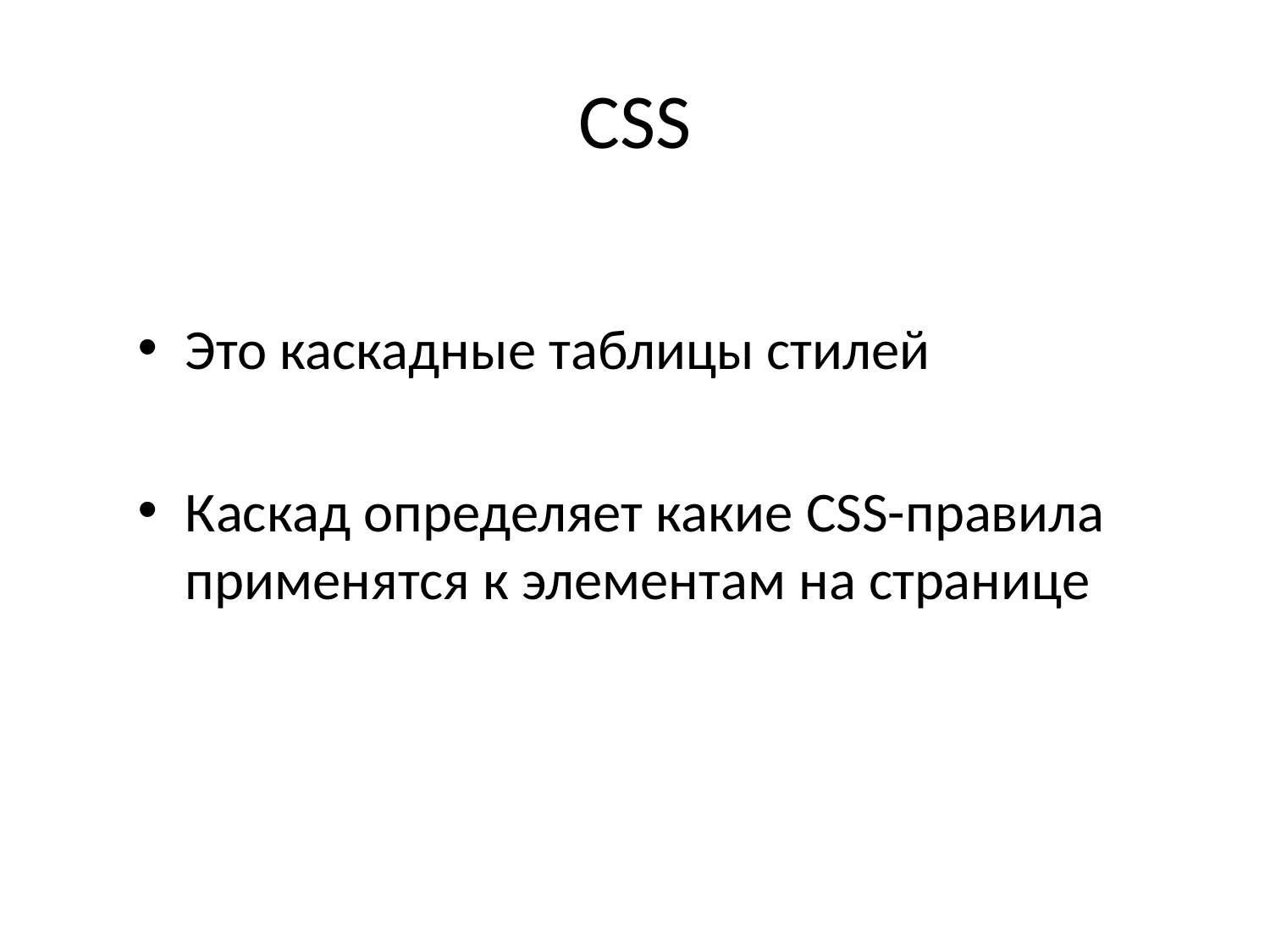

# CSS
Это каскадные таблицы стилей
Каскад определяет какие CSS-правила применятся к элементам на странице